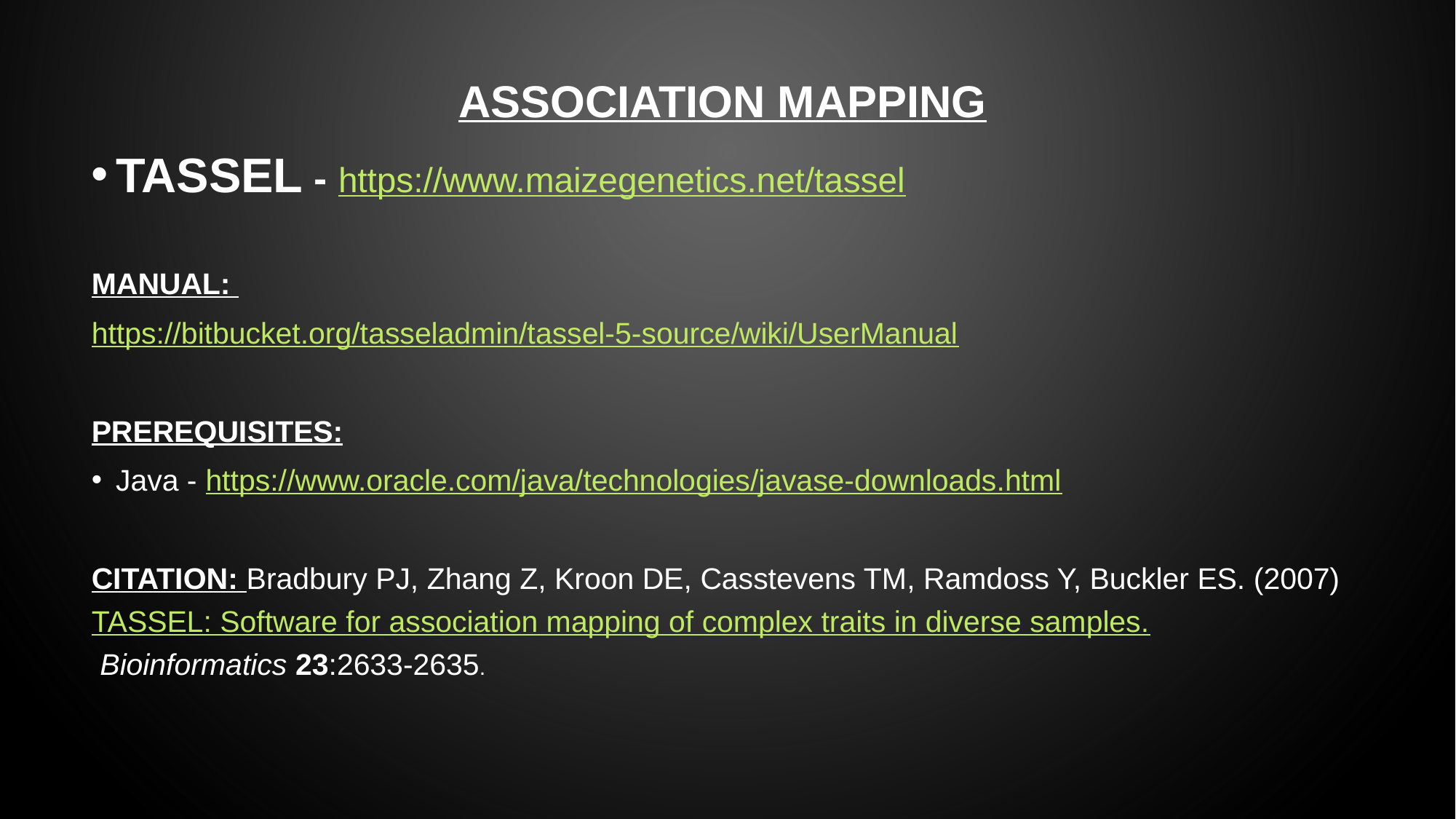

Association mapping
TASSEL - https://www.maizegenetics.net/tassel

Manual:
https://bitbucket.org/tasseladmin/tassel-5-source/wiki/UserManual

Prerequisites:
Java - https://www.oracle.com/java/technologies/javase-downloads.html

CITATION: Bradbury PJ, Zhang Z, Kroon DE, Casstevens TM, Ramdoss Y, Buckler ES. (2007) TASSEL: Software for association mapping of complex traits in diverse samples. Bioinformatics 23:2633-2635.